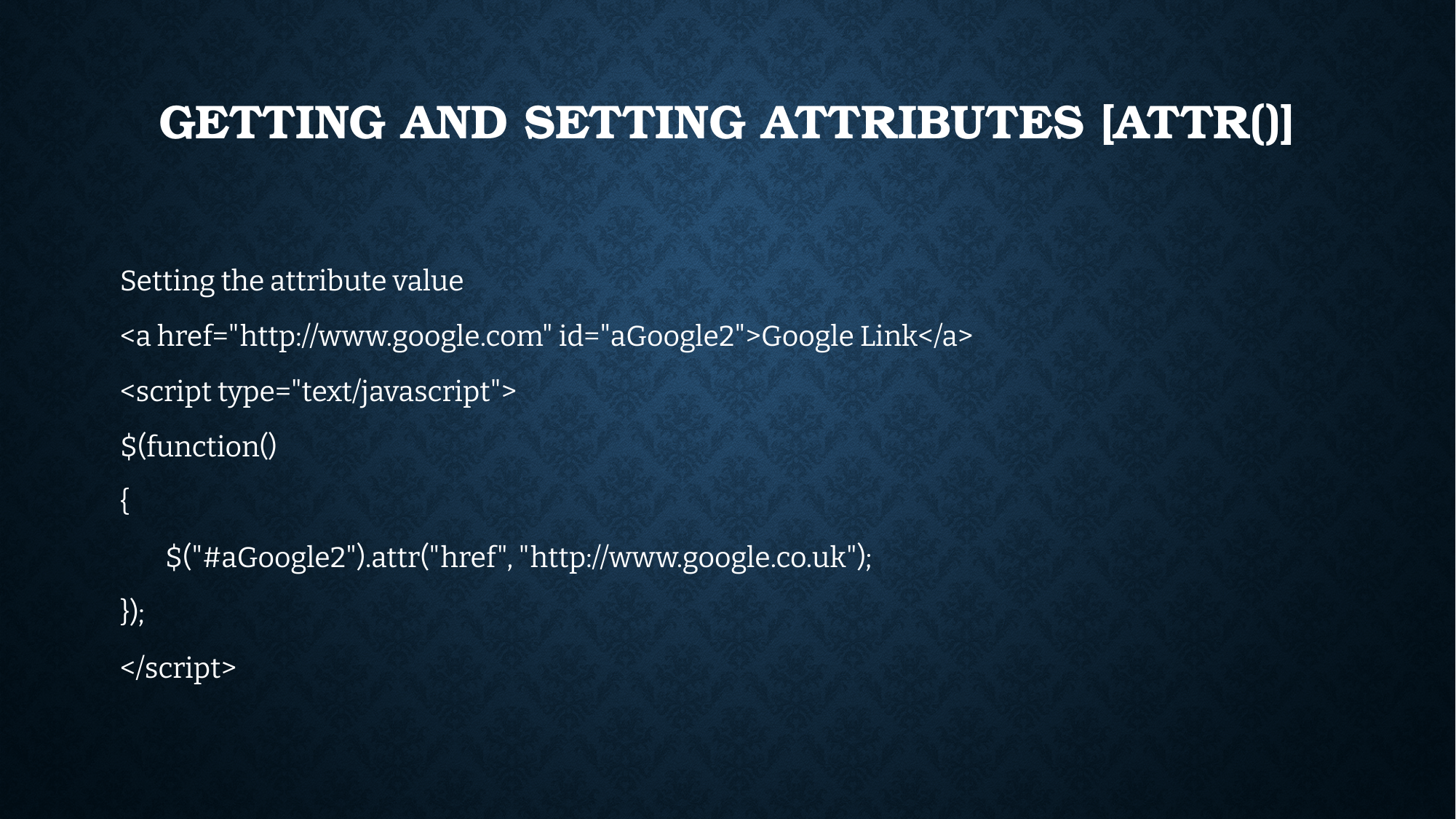

# Getting and setting attributes [attr()]
Setting the attribute value
<a href="http://www.google.com" id="aGoogle2">Google Link</a>
<script type="text/javascript">
$(function()
{
        $("#aGoogle2").attr("href", "http://www.google.co.uk");
});
</script>